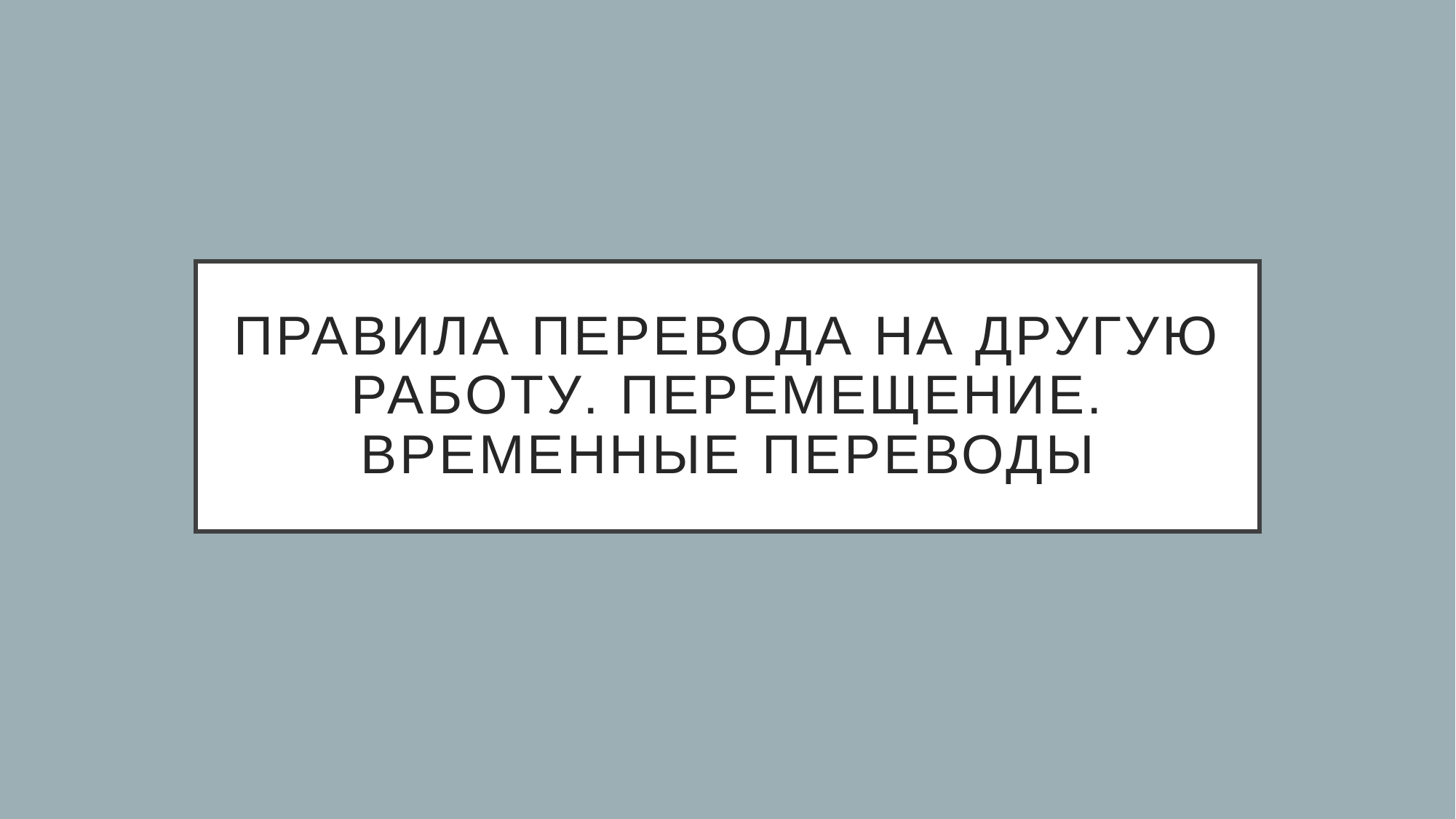

# Правила перевода на другую работу. Перемещение. Временные переводы